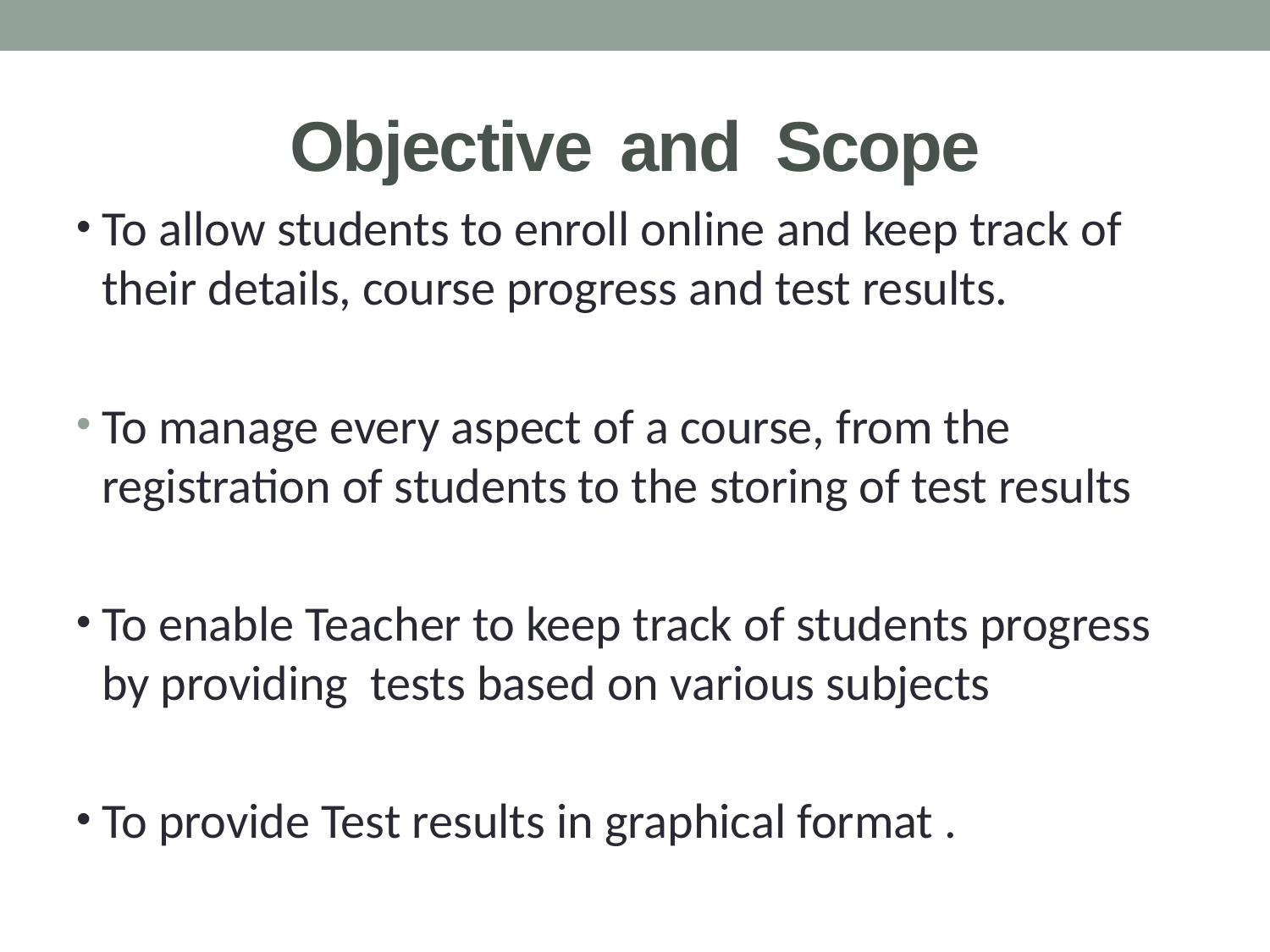

# Objective  and  Scope
To allow students to enroll online and keep track of their details, course progress and test results.

To manage every aspect of a course, from the registration of students to the storing of test results

To enable Teacher to keep track of students progress by providing  tests based on various subjects

To provide Test results in graphical format .